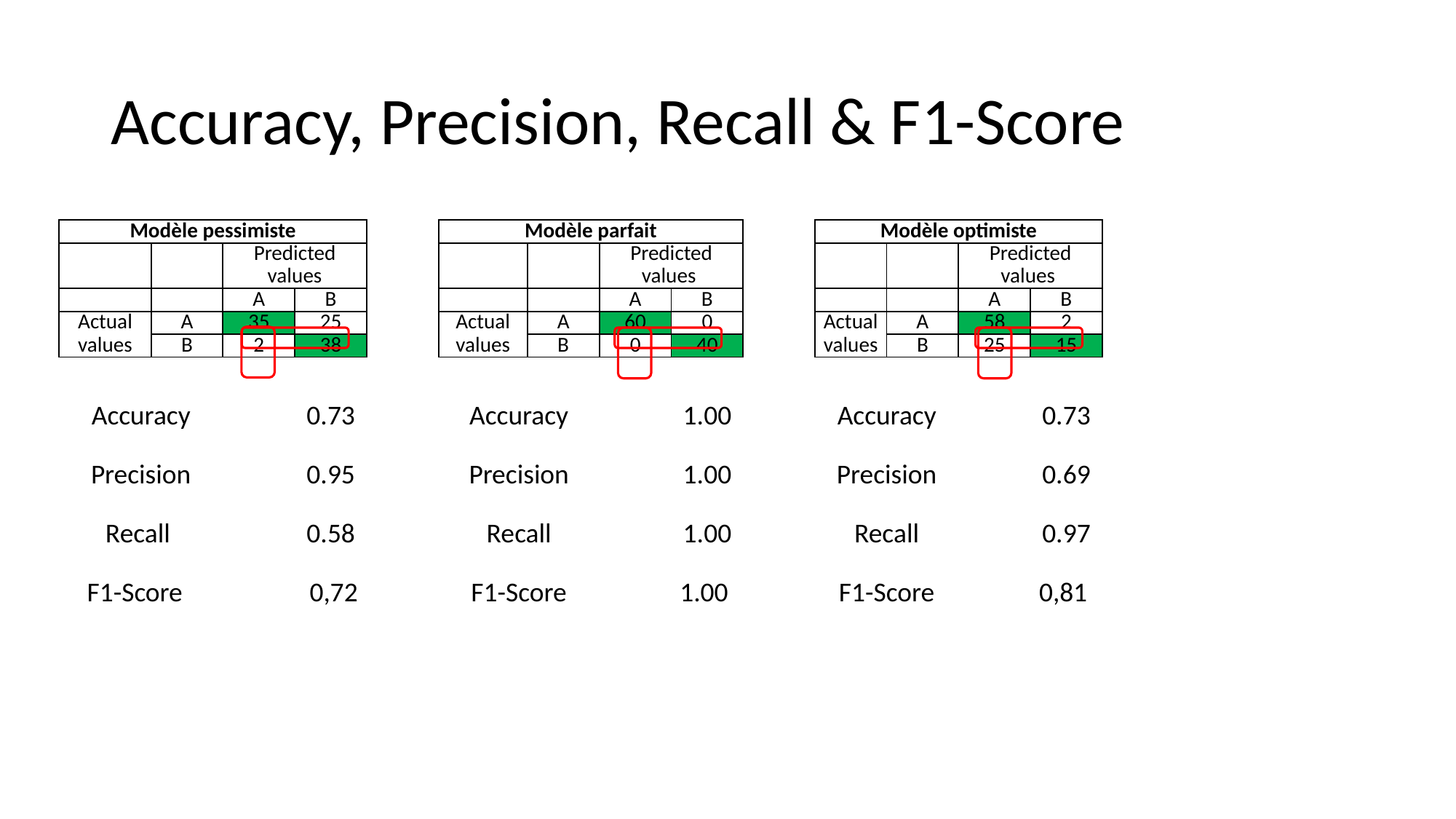

# Accuracy, Precision, Recall & F1-Score
| Modèle pessimiste |  |  |  |  | Modèle parfait |  |  |  |  | Modèle optimiste |  |  |  |
| --- | --- | --- | --- | --- | --- | --- | --- | --- | --- | --- | --- | --- | --- |
|  |  | Predicted values |  |  |  |  | Predicted values |  |  |  |  | Predicted values |  |
|  |  | A | B |  |  |  | A | B |  |  |  | A | B |
| Actual values | A | 35 | 25 |  | Actual values | A | 60 | 0 |  | Actual values | A | 58 | 2 |
|  | B | 2 | 38 |  |  | B | 0 | 40 |  |  | B | 25 | 15 |
|  |  |  |  |  |  |  |  |  |  |  |  |  |  |
|  |  |  |  |  |  |  |  |  |  |  |  |  |  |
| Accuracy |  |  | 0.73 |  | Accuracy |  |  | 1.00 |  | Accuracy |  |  | 0.73 |
|  |  |  |  |  |  |  |  |  |  |  |  |  |  |
| Precision |  |  | 0.95 |  | Precision |  |  | 1.00 |  | Precision |  |  | 0.69 |
|  |  |  |  |  |  |  |  |  |  |  |  |  |  |
| Recall |  |  | 0.58 |  | Recall |  |  | 1.00 |  | Recall |  |  | 0.97 |
|  |  |  |  |  |  |  |  |  |  |  |  |  |  |
| F1-Score |  |  | 0,72 |  | F1-Score |  |  | 1.00 |  | F1-Score |  |  | 0,81 |